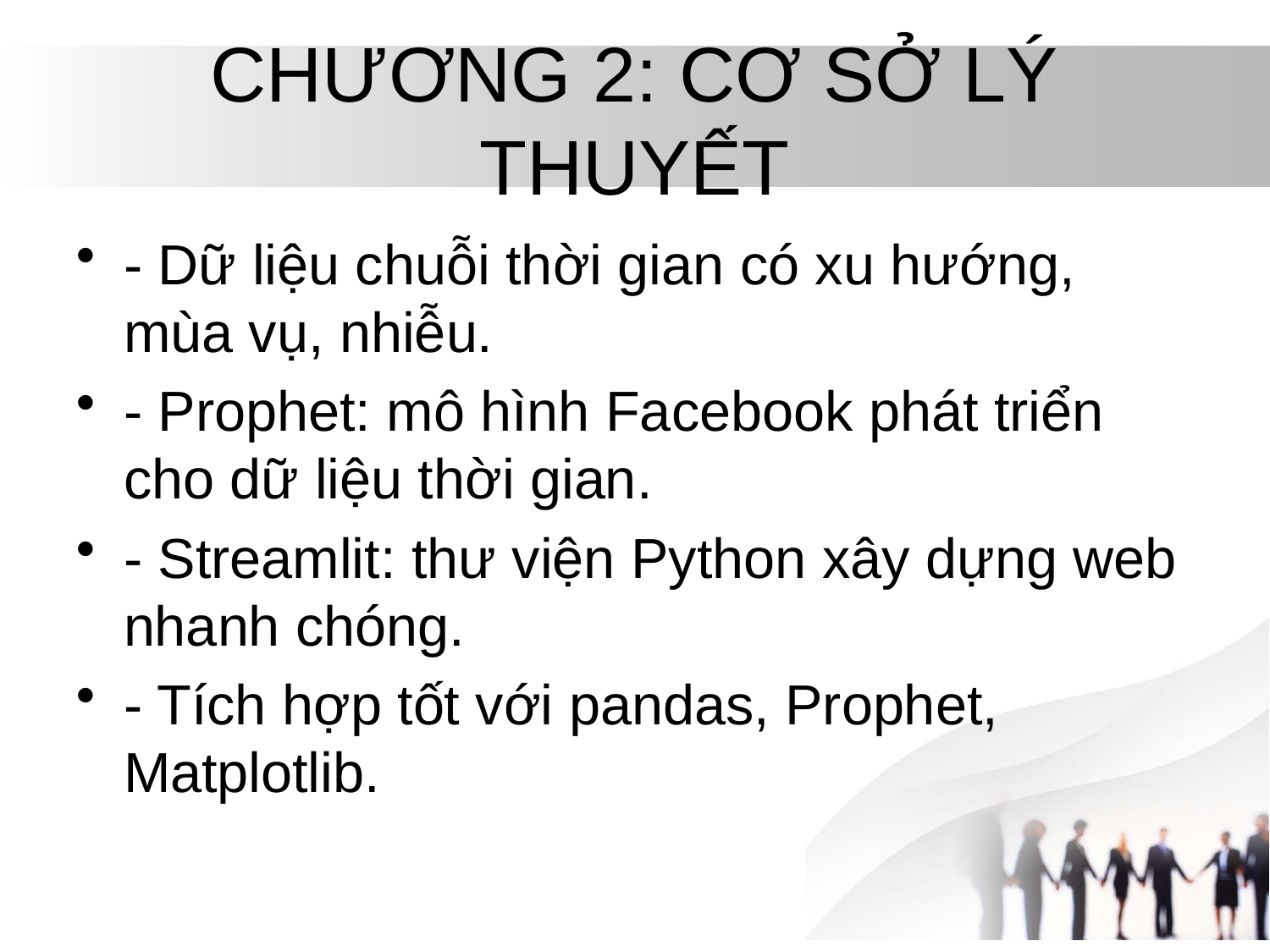

# CHƯƠNG 2: CƠ SỞ LÝ THUYẾT
- Dữ liệu chuỗi thời gian có xu hướng, mùa vụ, nhiễu.
- Prophet: mô hình Facebook phát triển cho dữ liệu thời gian.
- Streamlit: thư viện Python xây dựng web nhanh chóng.
- Tích hợp tốt với pandas, Prophet, Matplotlib.